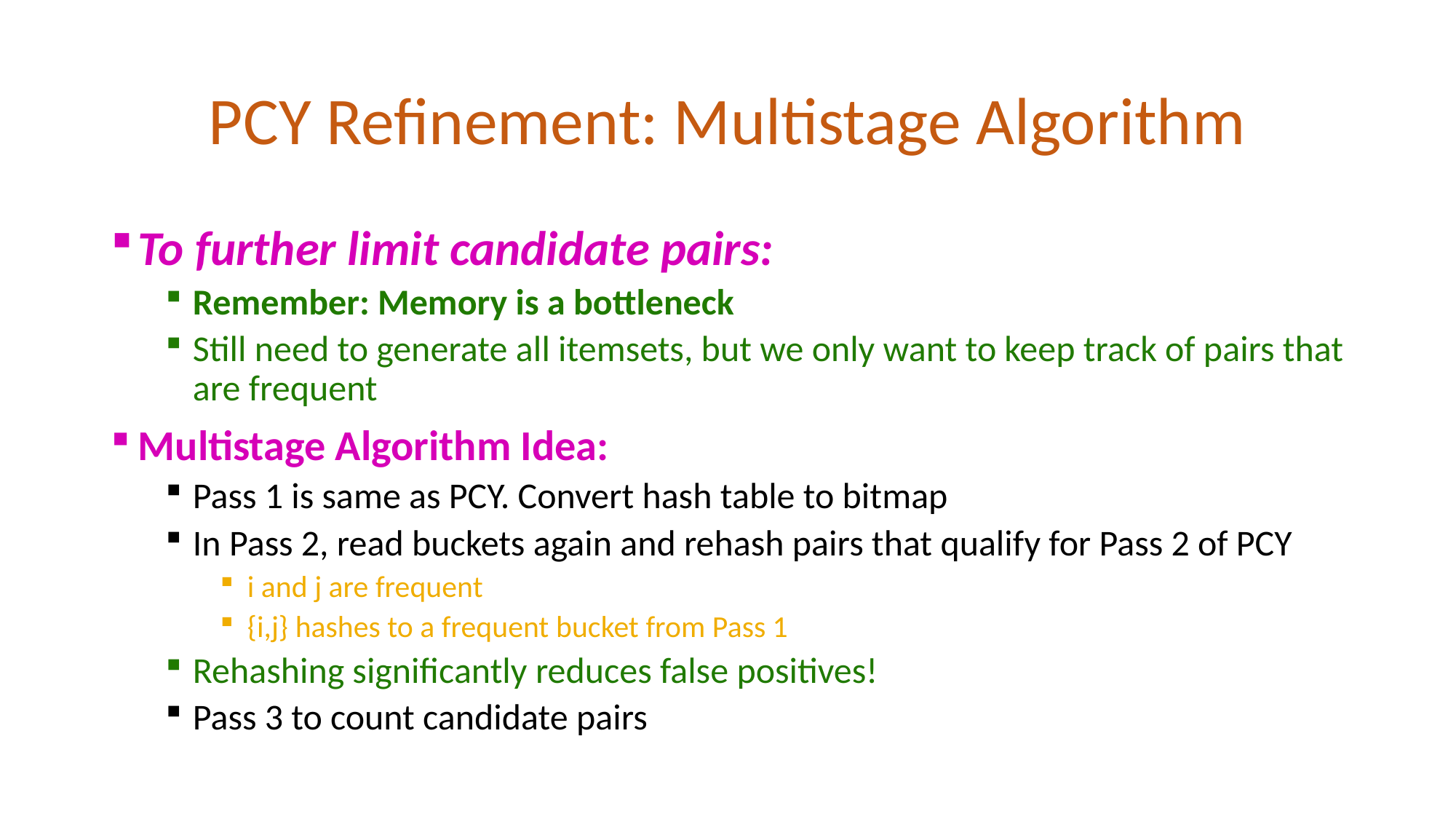

# PCY Refinement: Multistage Algorithm
To further limit candidate pairs:
Remember: Memory is a bottleneck
Still need to generate all itemsets, but we only want to keep track of pairs that are frequent
Multistage Algorithm Idea:
Pass 1 is same as PCY. Convert hash table to bitmap
In Pass 2, read buckets again and rehash pairs that qualify for Pass 2 of PCY
i and j are frequent
{i,j} hashes to a frequent bucket from Pass 1
Rehashing significantly reduces false positives!
Pass 3 to count candidate pairs